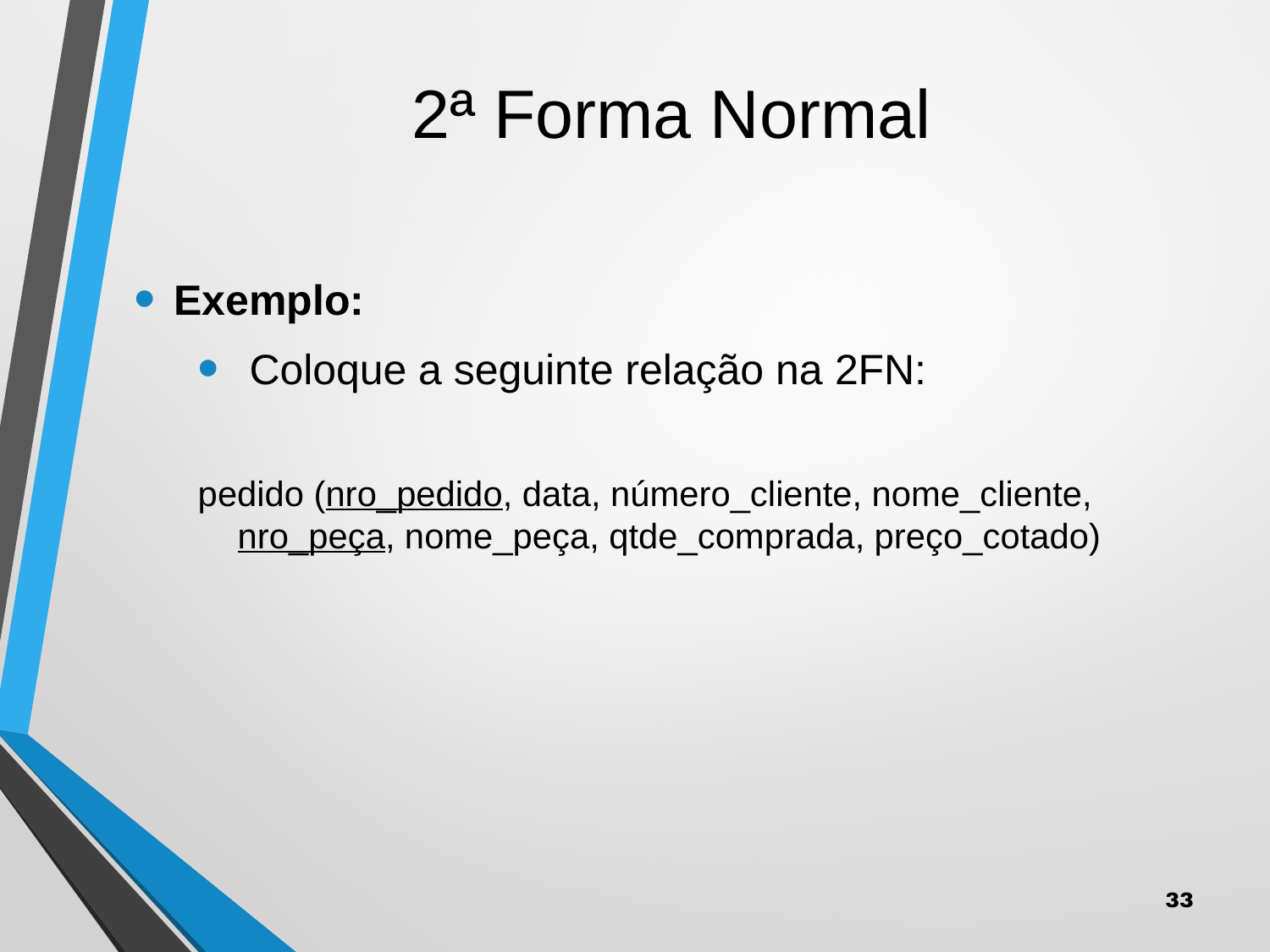

# 2ª Forma Normal
Exemplo:
 Coloque a seguinte relação na 2FN:

pedido (nro_pedido, data, número_cliente, nome_cliente, nro_peça, nome_peça, qtde_comprada, preço_cotado)

33